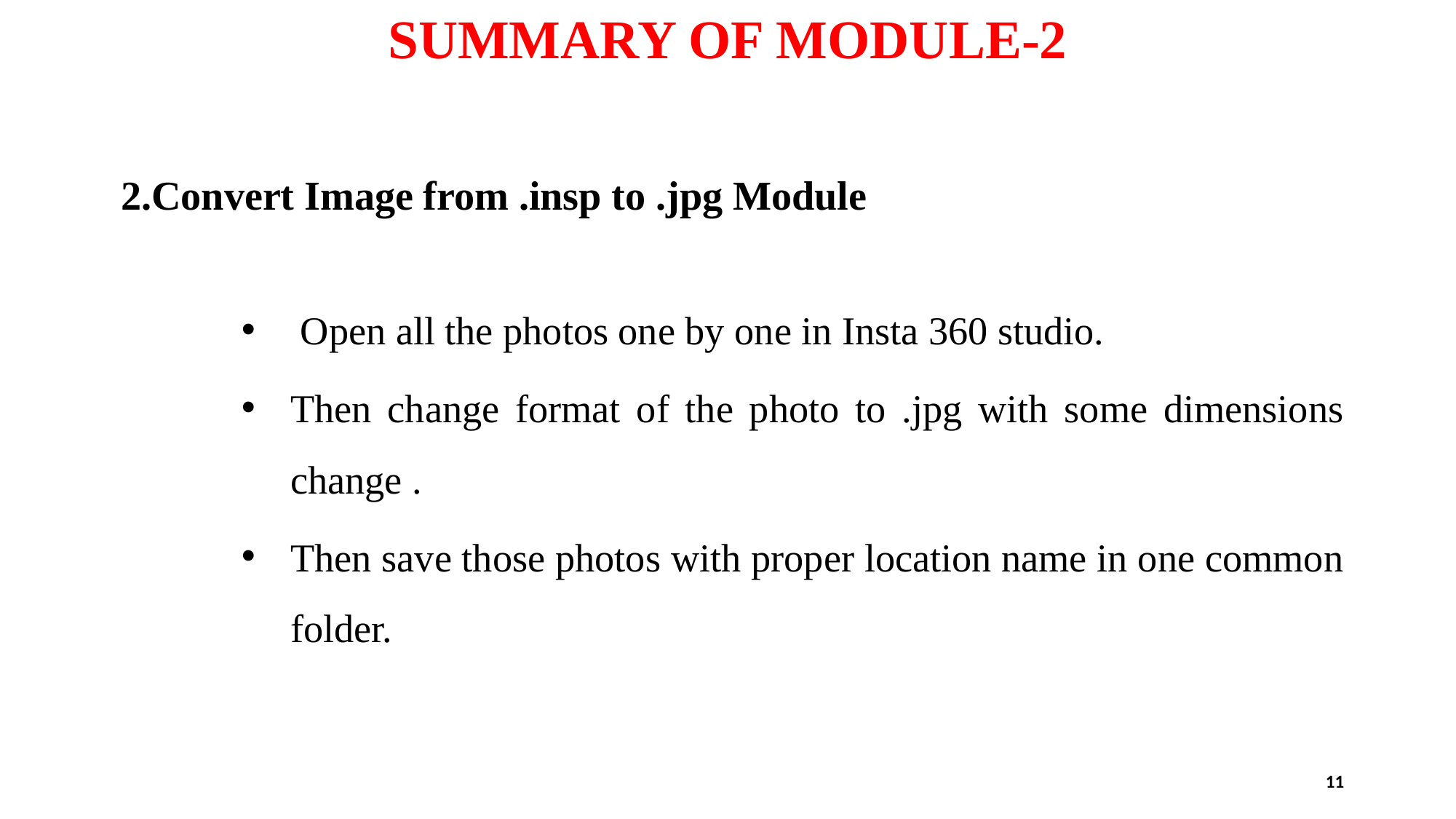

# SUMMARY OF MODULE-2
 2.Convert Image from .insp to .jpg Module

 Open all the photos one by one in Insta 360 studio.
Then change format of the photo to .jpg with some dimensions change .
Then save those photos with proper location name in one common folder.

11